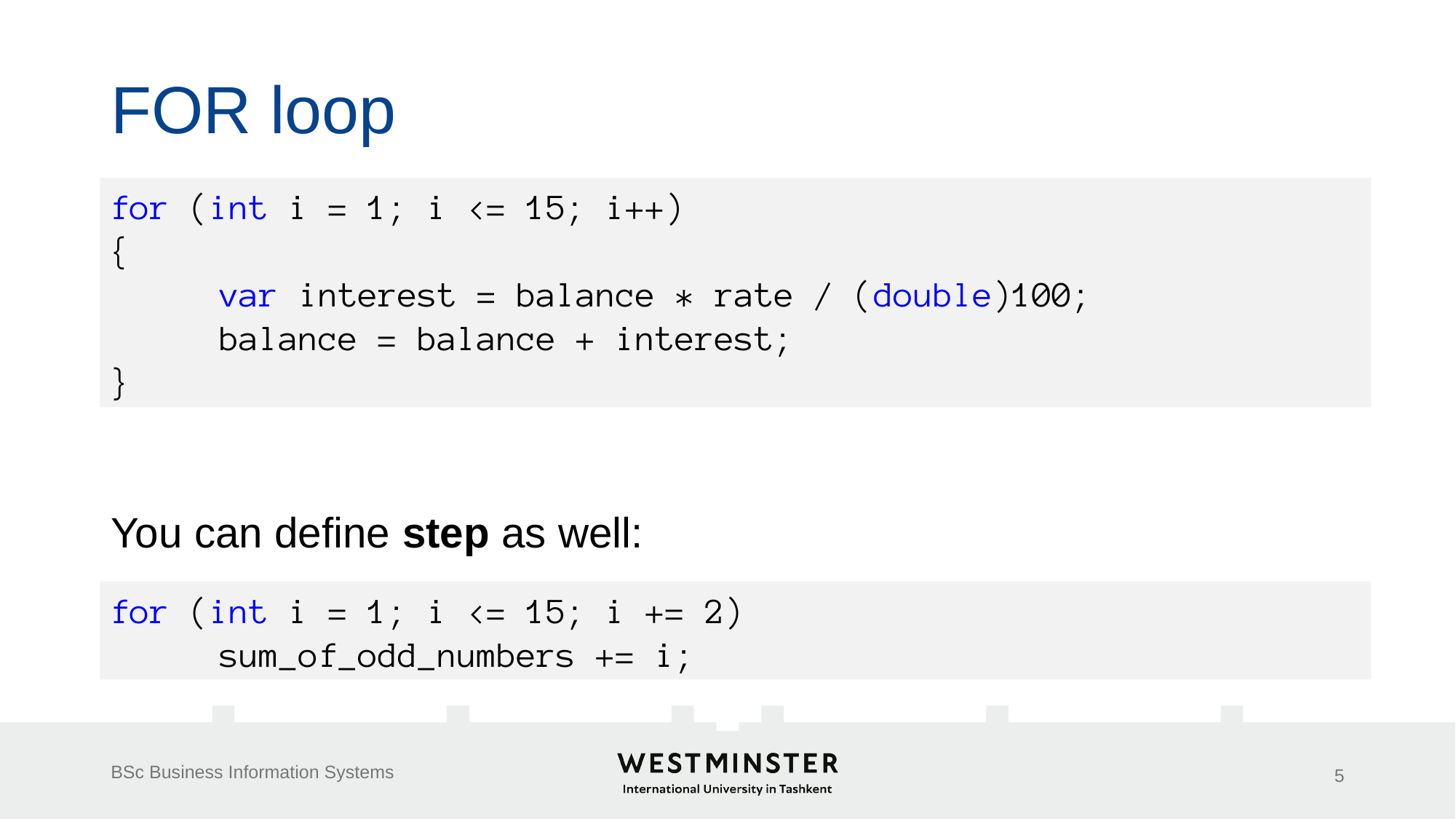

# FOR loop
for (int i = 1; i <= 15; i++)
{
	var interest = balance * rate / (double)100;
	balance = balance + interest;
}

You can define step as well:
for (int i = 1; i <= 15; i += 2)
    	sum_of_odd_numbers += i;
BSc Business Information Systems
5